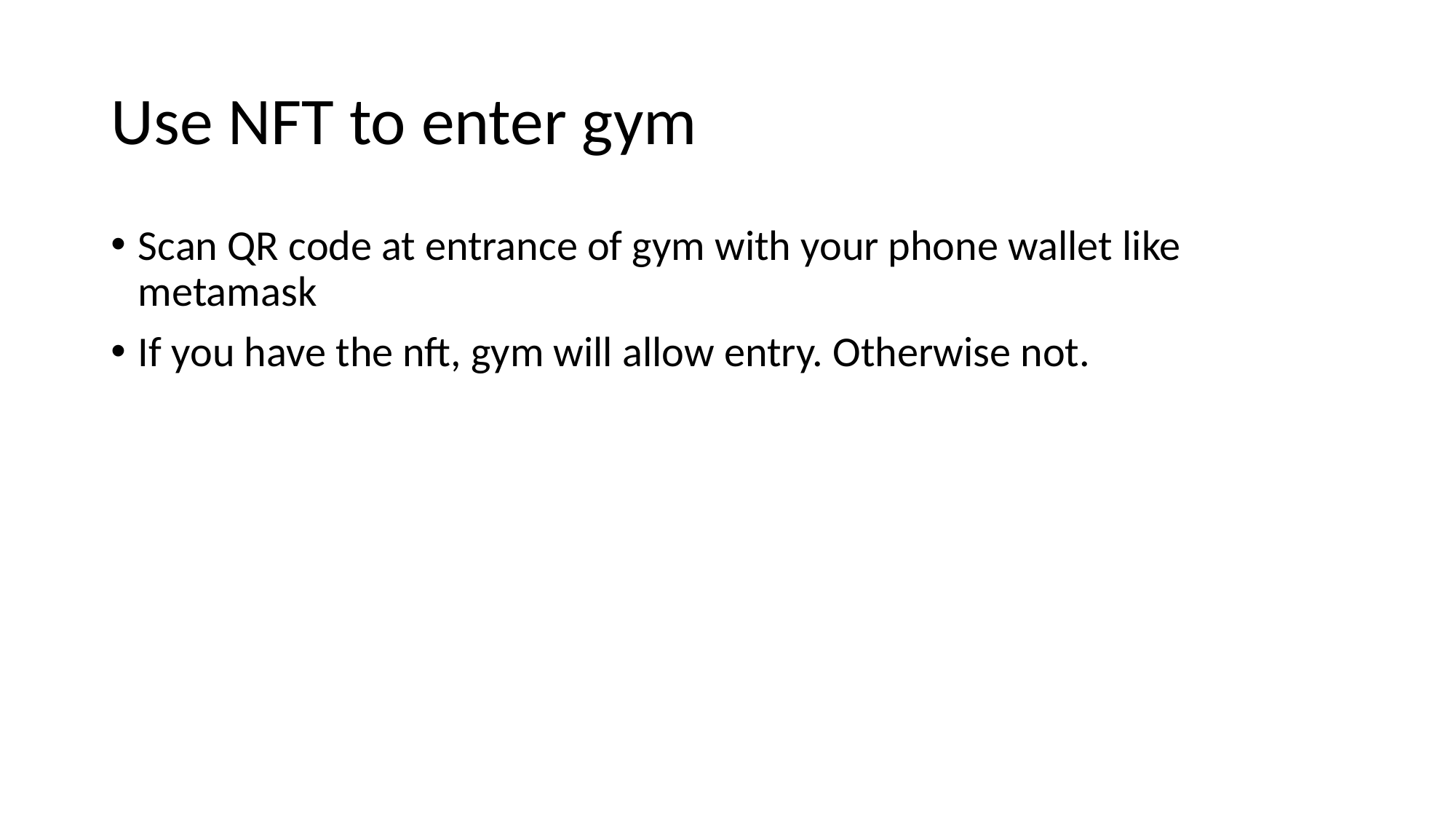

# Use NFT to enter gym
Scan QR code at entrance of gym with your phone wallet like metamask
If you have the nft, gym will allow entry. Otherwise not.